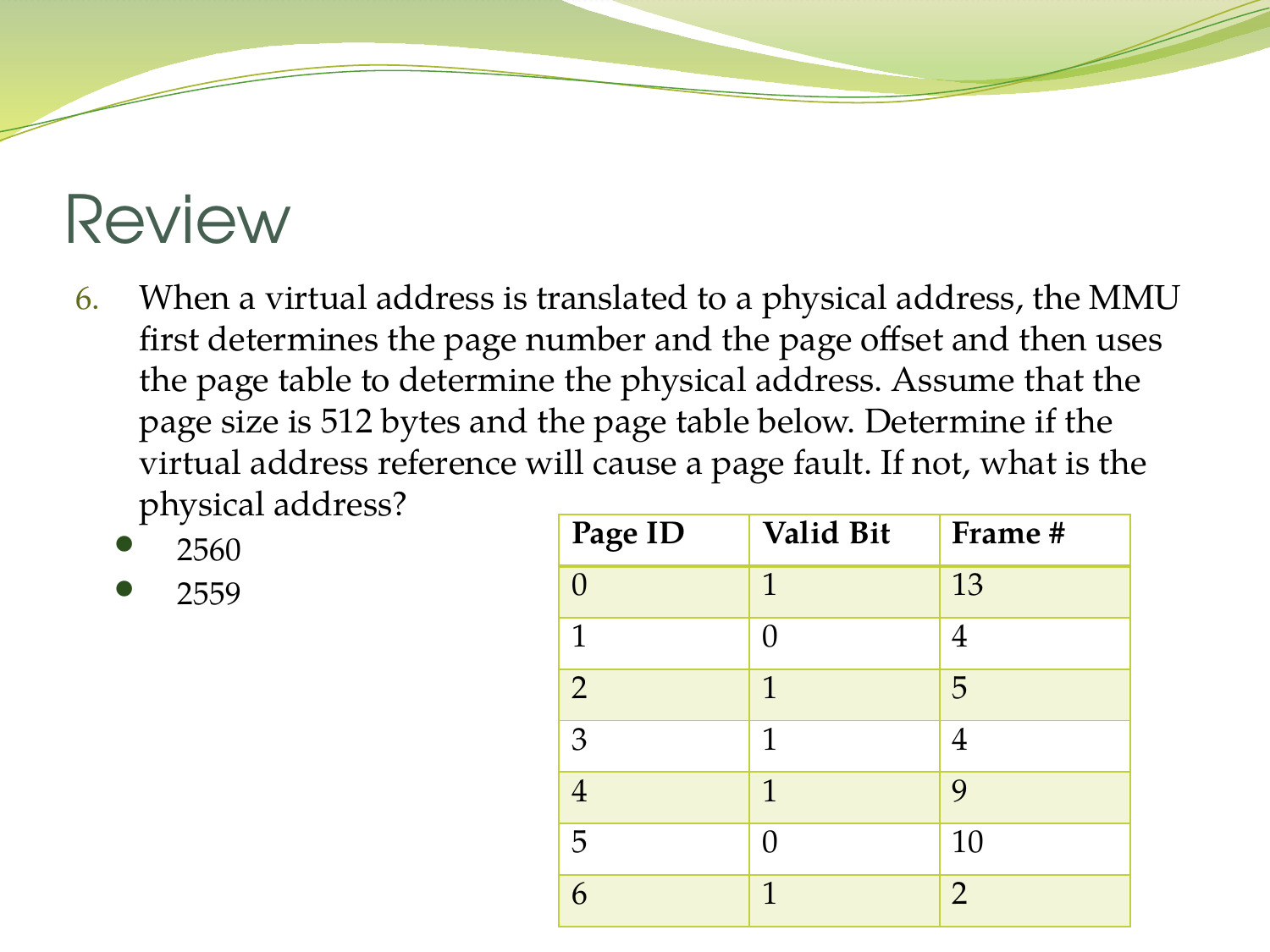

# Review
When a virtual address is translated to a physical address, the MMU first determines the page number and the page offset and then uses the page table to determine the physical address. Assume that the page size is 512 bytes and the page table below. Determine if the virtual address reference will cause a page fault. If not, what is the physical address?
2560
2559

| Page ID | Valid Bit | Frame # |
| --- | --- | --- |
| 0 | 1 | 13 |
| 1 | 0 | 4 |
| 2 | 1 | 5 |
| 3 | 1 | 4 |
| 4 | 1 | 9 |
| 5 | 0 | 10 |
| 6 | 1 | 2 |